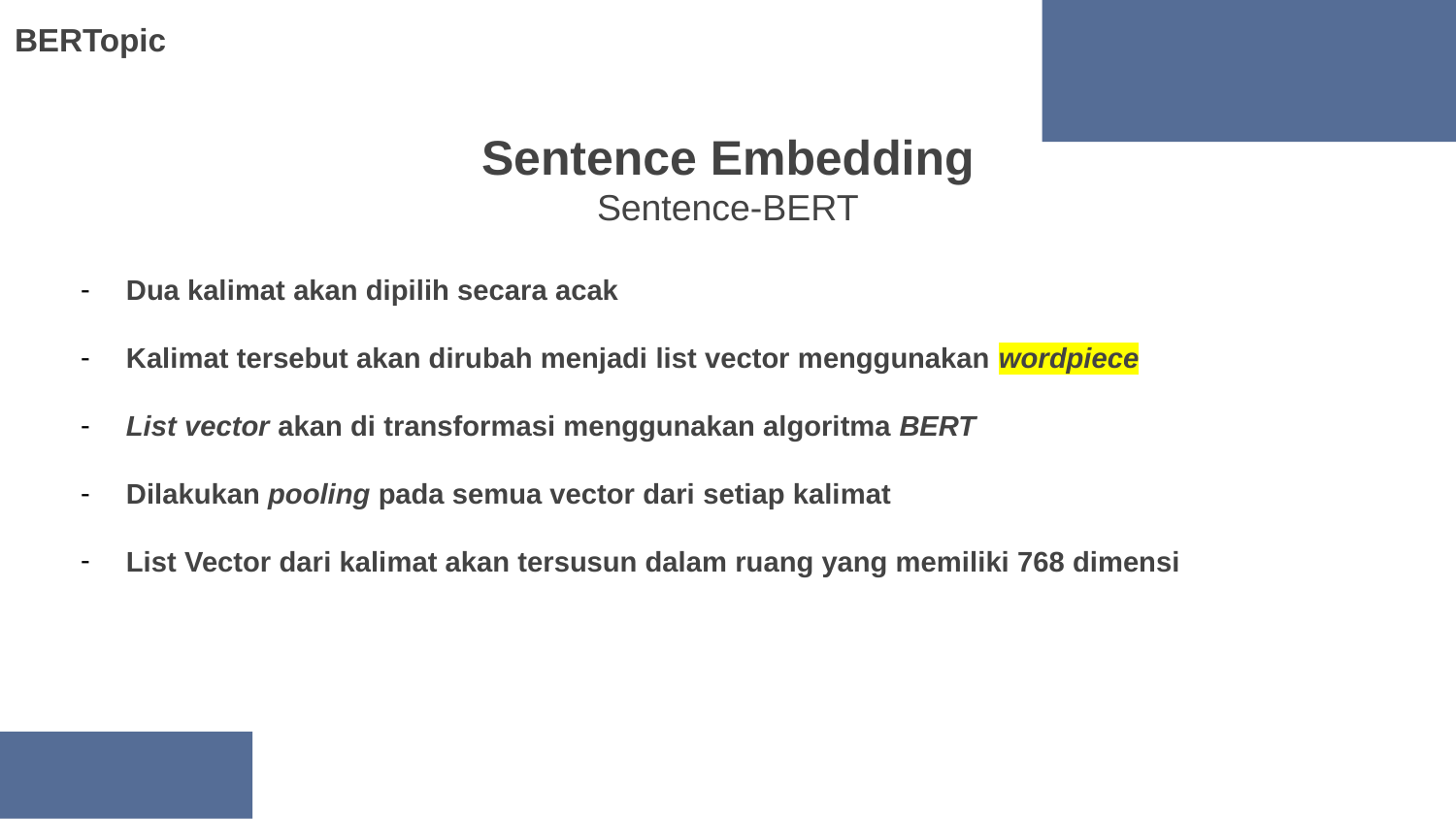

BERTopic
Sentence Embedding
Sentence-BERT
Dua kalimat akan dipilih secara acak

Kalimat tersebut akan dirubah menjadi list vector menggunakan wordpiece

List vector akan di transformasi menggunakan algoritma BERT

Dilakukan pooling pada semua vector dari setiap kalimat

List Vector dari kalimat akan tersusun dalam ruang yang memiliki 768 dimensi